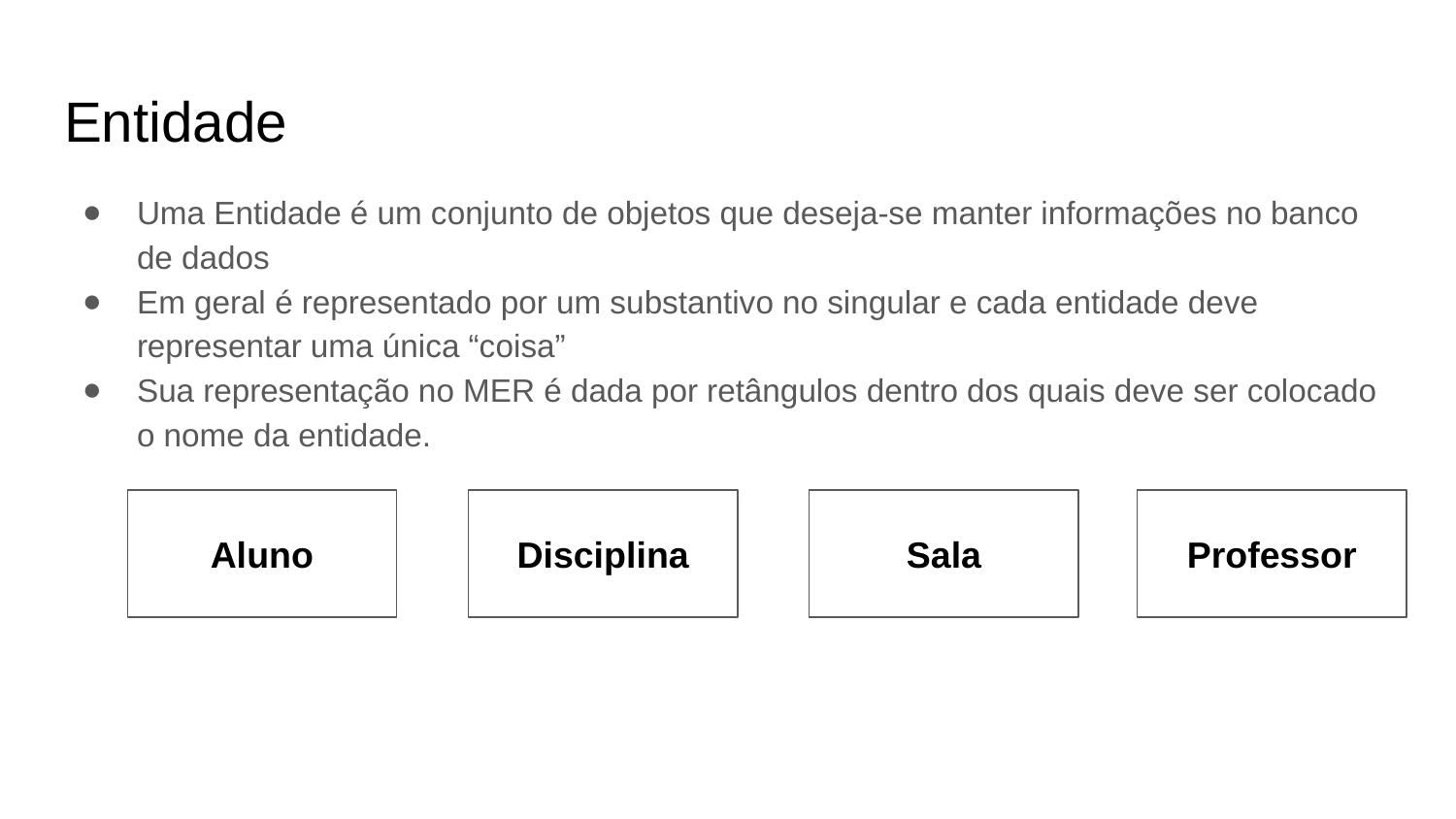

# Entidade
Uma Entidade é um conjunto de objetos que deseja-se manter informações no banco de dados
Em geral é representado por um substantivo no singular e cada entidade deve representar uma única “coisa”
Sua representação no MER é dada por retângulos dentro dos quais deve ser colocado o nome da entidade.
Aluno
Disciplina
Sala
Professor